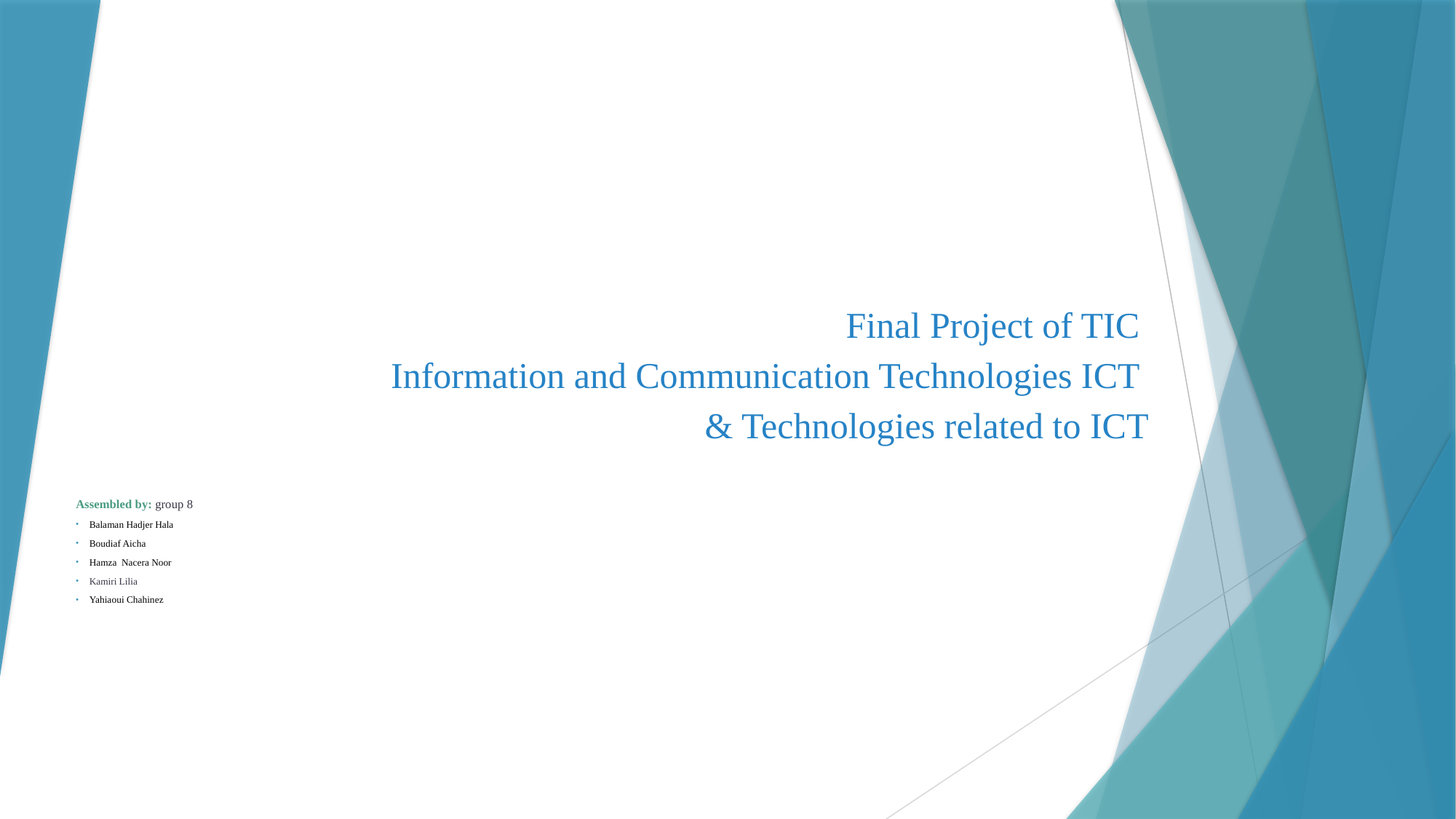

# Final Project of TIC Information and Communication Technologies ICT & Technologies related to ICT
Assembled by: group 8
Balaman Hadjer Hala
Boudiaf Aicha
Hamza  Nacera Noor
Kamiri Lilia
Yahiaoui Chahinez